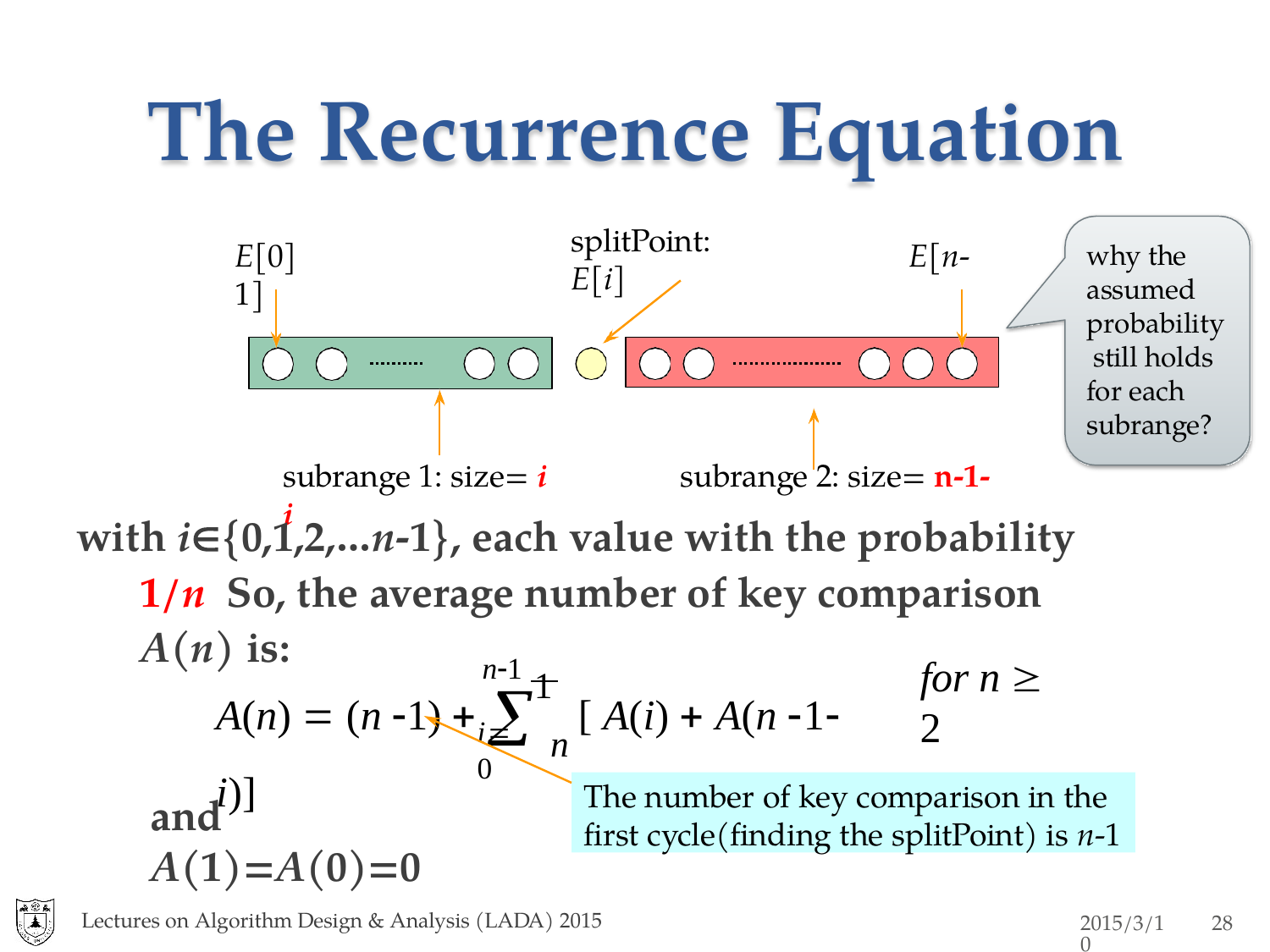

# The Recurrence Equation

splitPoint: E[i]

E[0]	E[n-1]
why the  assumed  probability  still holds  for each  subrange?

subrange 1: size= i	subrange 2: size= n-1-i
with i∈{0,1,2,…n-1}, each value with the probability 1/n  So, the average number of key comparison A(n) is:
n−1 1
A(n) = (n −1) + ∑ n [ A(i) + A(n −1− i)]
for n ≥ 2

i=0

The number of key comparison in the  first cycle(finding the splitPoint) is n-1
and A(1)=A(0)=0
Lectures on Algorithm Design & Analysis (LADA) 2015
28
2015/3/10